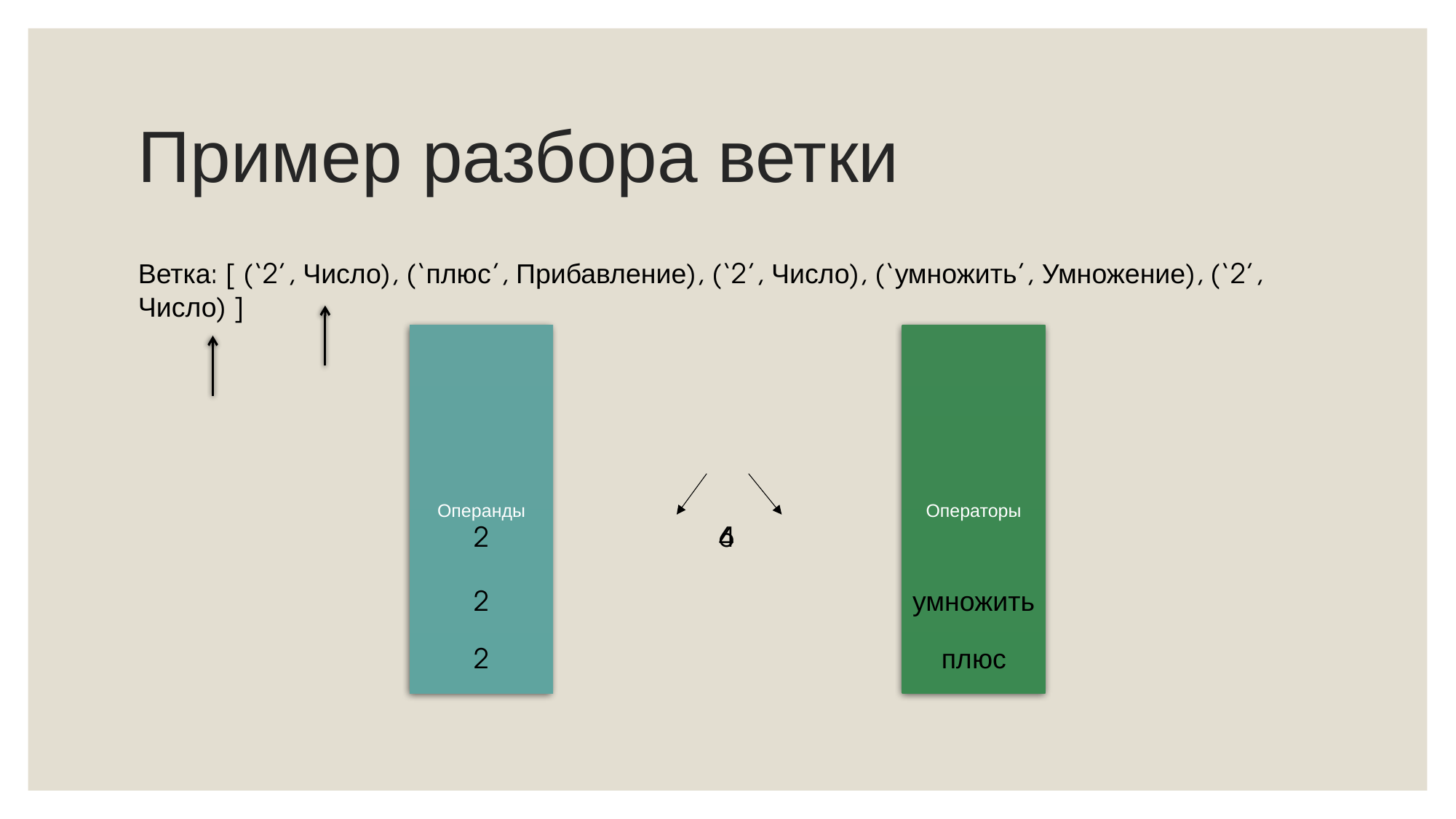

# Пример разбора ветки
Ветка: [ (‘2’, Число), (‘плюс’, Прибавление), (‘2’, Число), (‘умножить’, Умножение), (‘2’, Число) ]

Операнды
Операторы
2
4
6
2
умножить
2
плюс